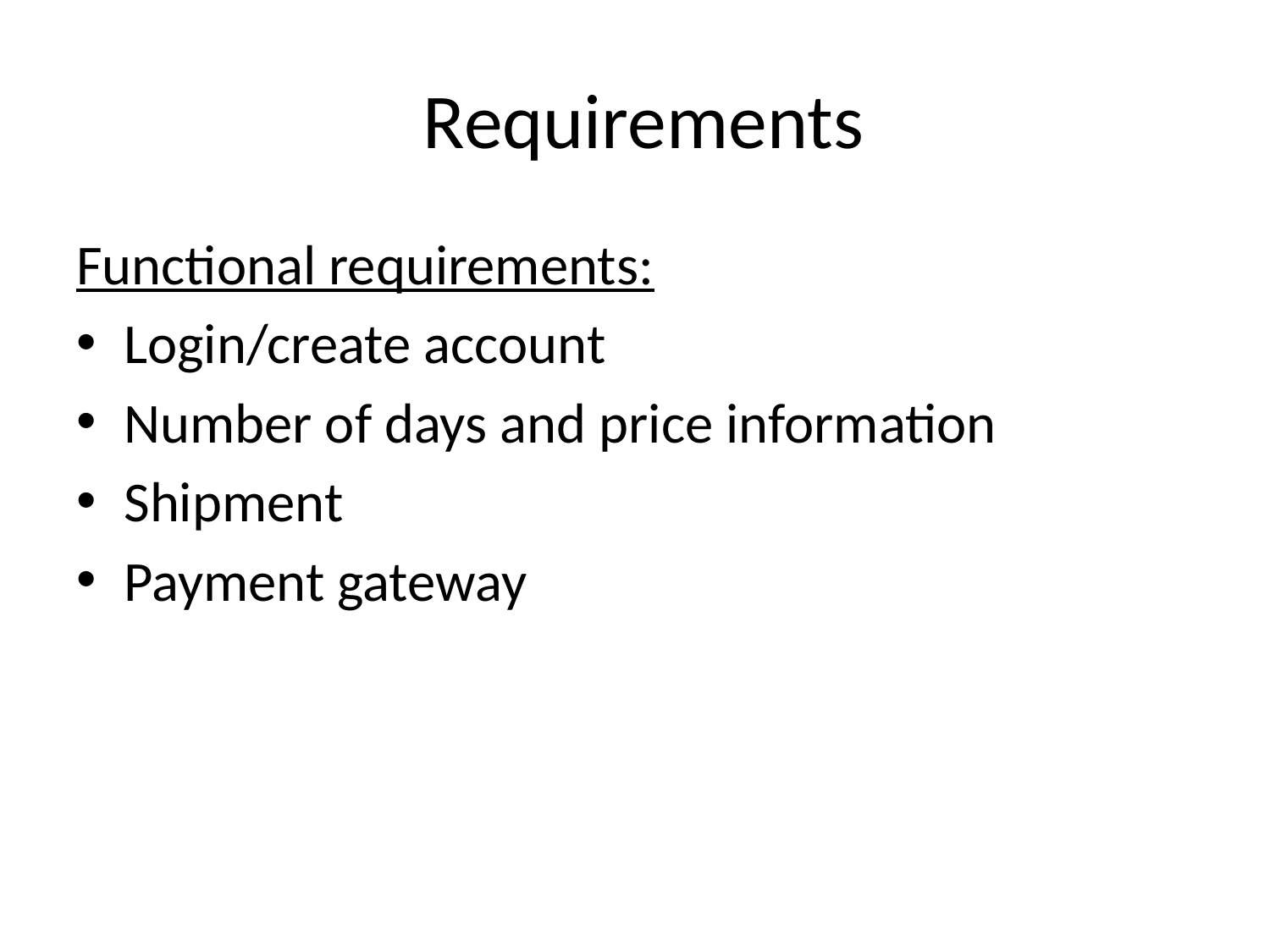

# Requirements
Functional requirements:
Login/create account
Number of days and price information
Shipment
Payment gateway